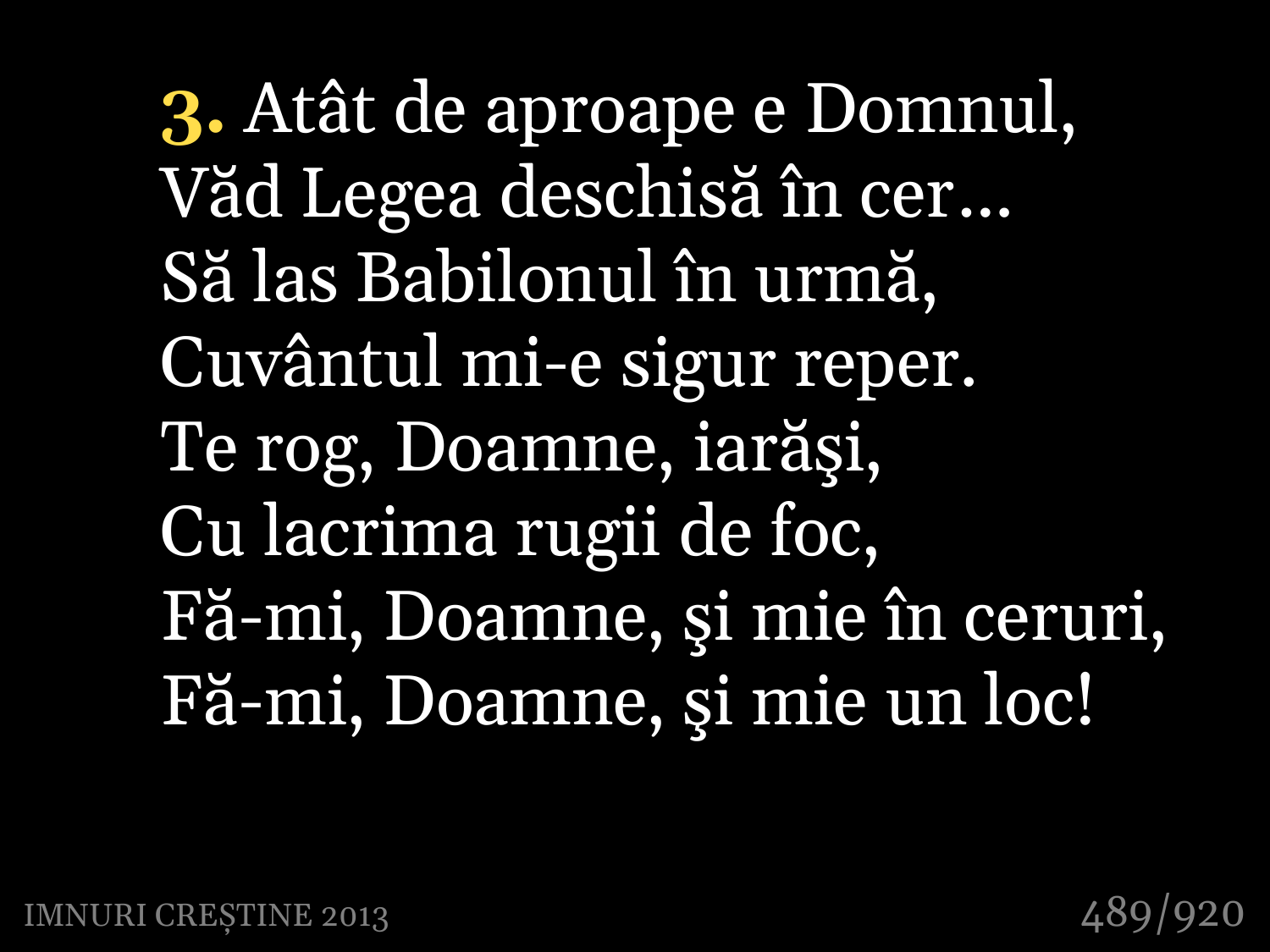

3. Atât de aproape e Domnul,
Văd Legea deschisă în cer…
Să las Babilonul în urmă,
Cuvântul mi-e sigur reper.
Te rog, Doamne, iarăşi,
Cu lacrima rugii de foc,
Fă-mi, Doamne, şi mie în ceruri,
Fă-mi, Doamne, şi mie un loc!
489/920
IMNURI CREȘTINE 2013